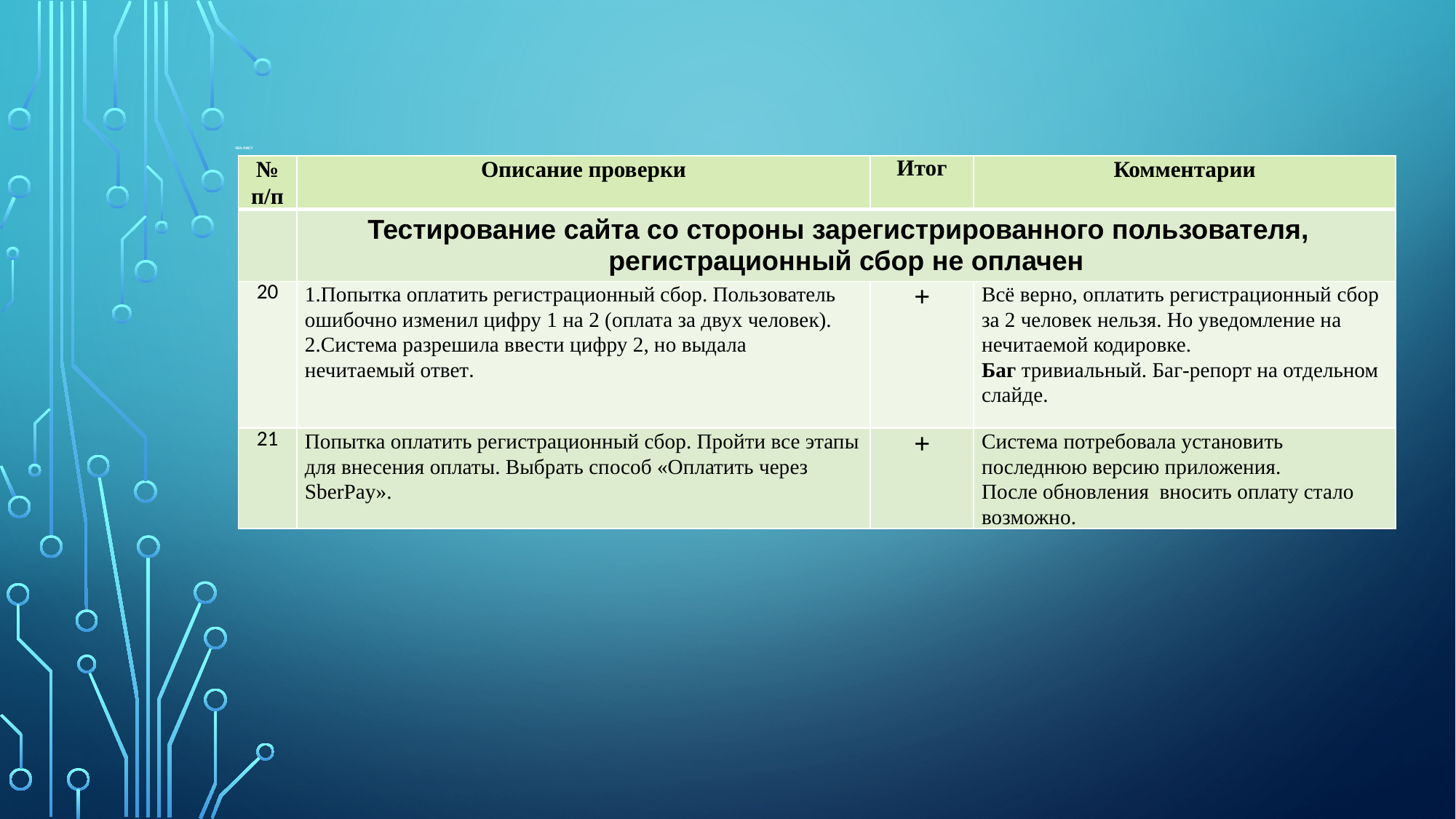

# ЧЕК-ЛИСТ
| № п/п | Описание проверки | Итог | Комментарии |
| --- | --- | --- | --- |
|  | Тестирование сайта со стороны зарегистрированного пользователя, регистрационный сбор не оплачен |  |  |
| 20 | 1.Попытка оплатить регистрационный сбор. Пользователь ошибочно изменил цифру 1 на 2 (оплата за двух человек). 2.Система разрешила ввести цифру 2, но выдала нечитаемый ответ. | + | Всё верно, оплатить регистрационный сбор за 2 человек нельзя. Но уведомление на нечитаемой кодировке. Баг тривиальный. Баг-репорт на отдельном слайде. |
| 21 | Попытка оплатить регистрационный сбор. Пройти все этапы для внесения оплаты. Выбрать способ «Оплатить через SberPay». | + | Система потребовала установить последнюю версию приложения. После обновления вносить оплату стало возможно. |